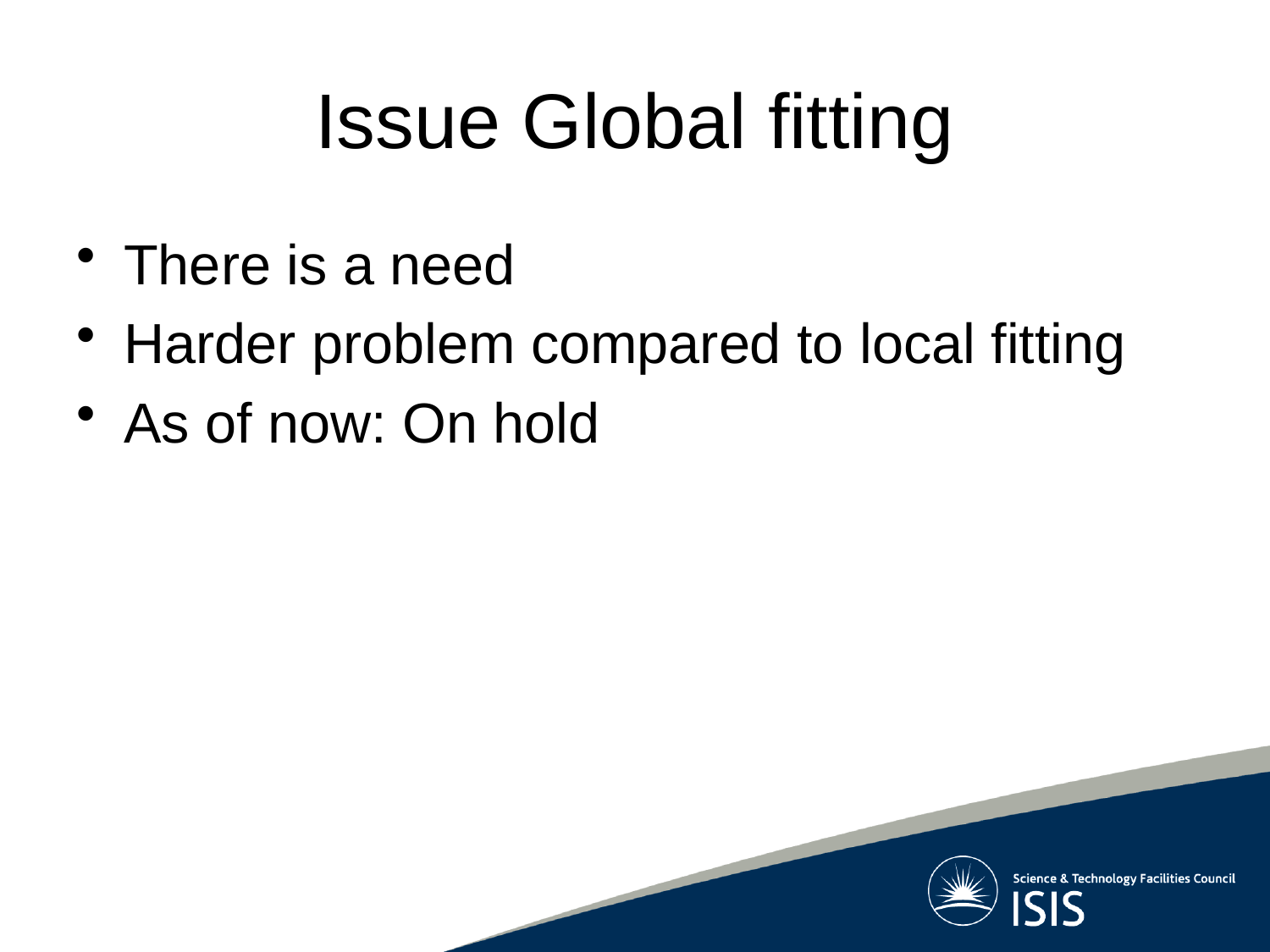

# Issue Global fitting
There is a need
Harder problem compared to local fitting
As of now: On hold